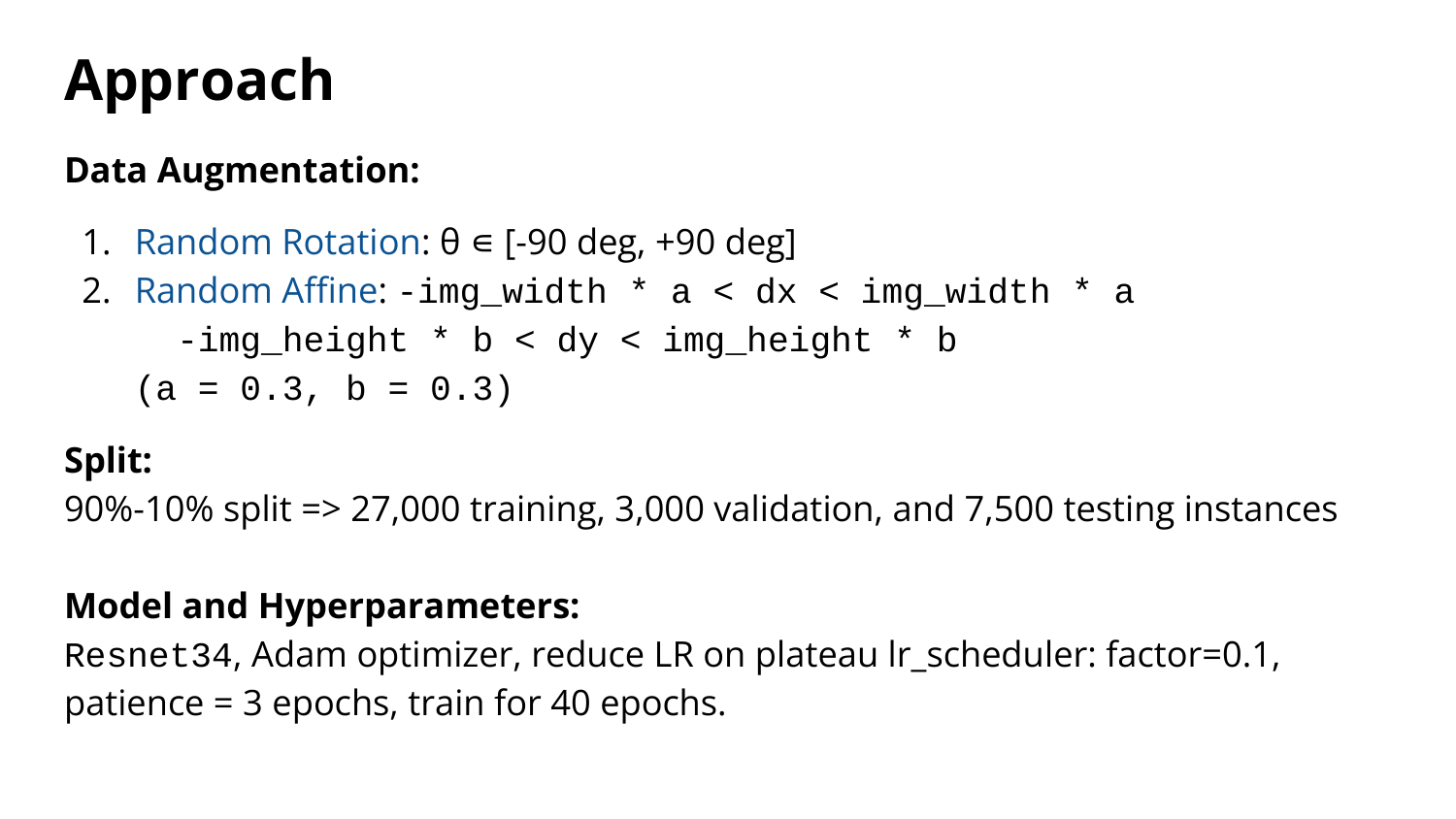

# Approach
Data Augmentation:
Random Rotation: θ ∊ [-90 deg, +90 deg]
Random Affine: -img_width * a < dx < img_width * a
			  -img_height * b < dy < img_height * b
(a = 0.3, b = 0.3)
Split:
90%-10% split => 27,000 training, 3,000 validation, and 7,500 testing instances
Model and Hyperparameters:
Resnet34, Adam optimizer, reduce LR on plateau lr_scheduler: factor=0.1, patience = 3 epochs, train for 40 epochs.